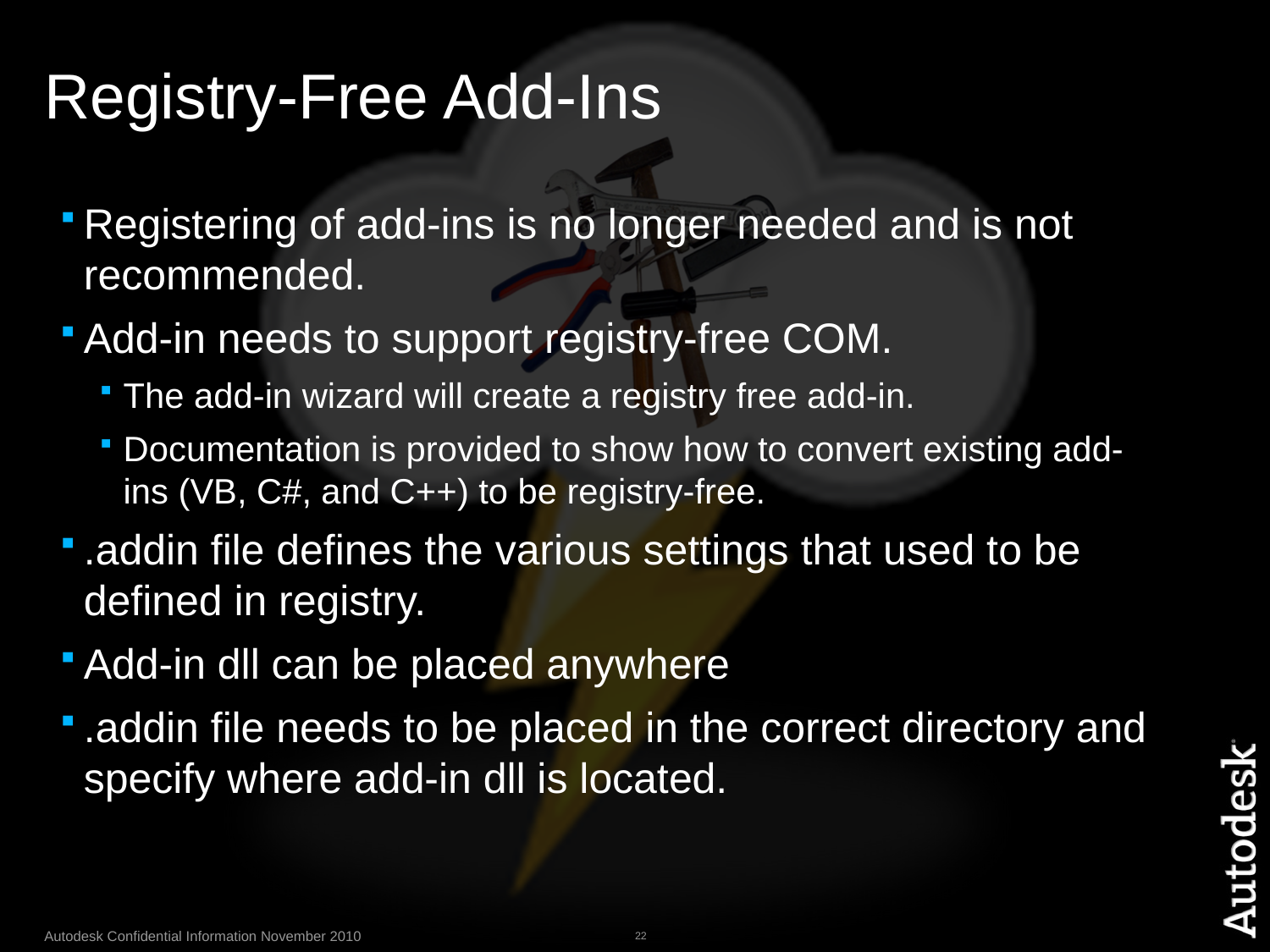

# Registry-Free Add-Ins
Registering of add-ins is no longer needed and is not recommended.
Add-in needs to support registry-free COM.
The add-in wizard will create a registry free add-in.
Documentation is provided to show how to convert existing add-ins (VB, C#, and C++) to be registry-free.
.addin file defines the various settings that used to be defined in registry.
Add-in dll can be placed anywhere
.addin file needs to be placed in the correct directory and specify where add-in dll is located.